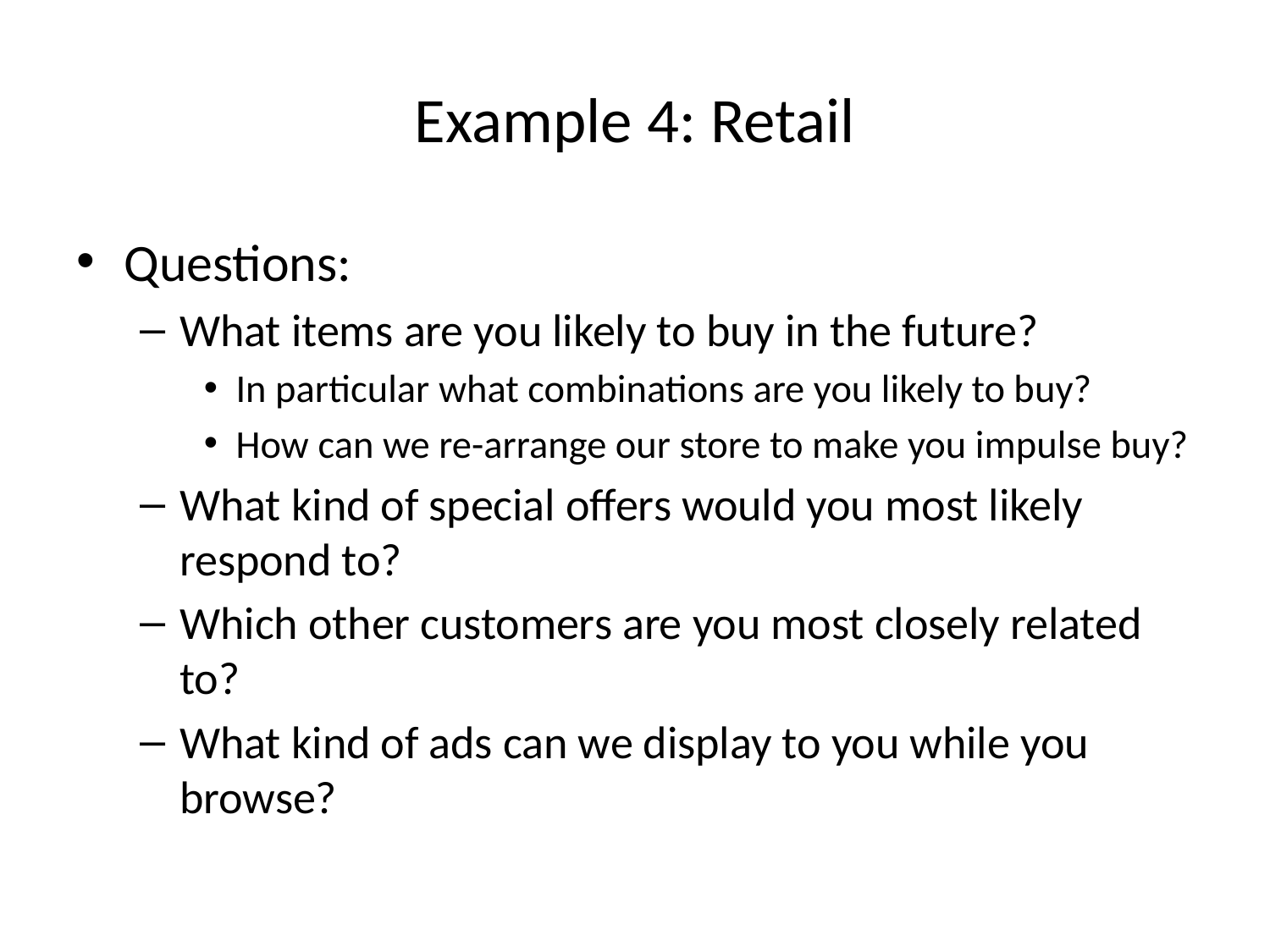

# Example 4: Retail
Questions:
What items are you likely to buy in the future?
In particular what combinations are you likely to buy?
How can we re-arrange our store to make you impulse buy?
What kind of special offers would you most likely respond to?
Which other customers are you most closely related to?
What kind of ads can we display to you while you browse?